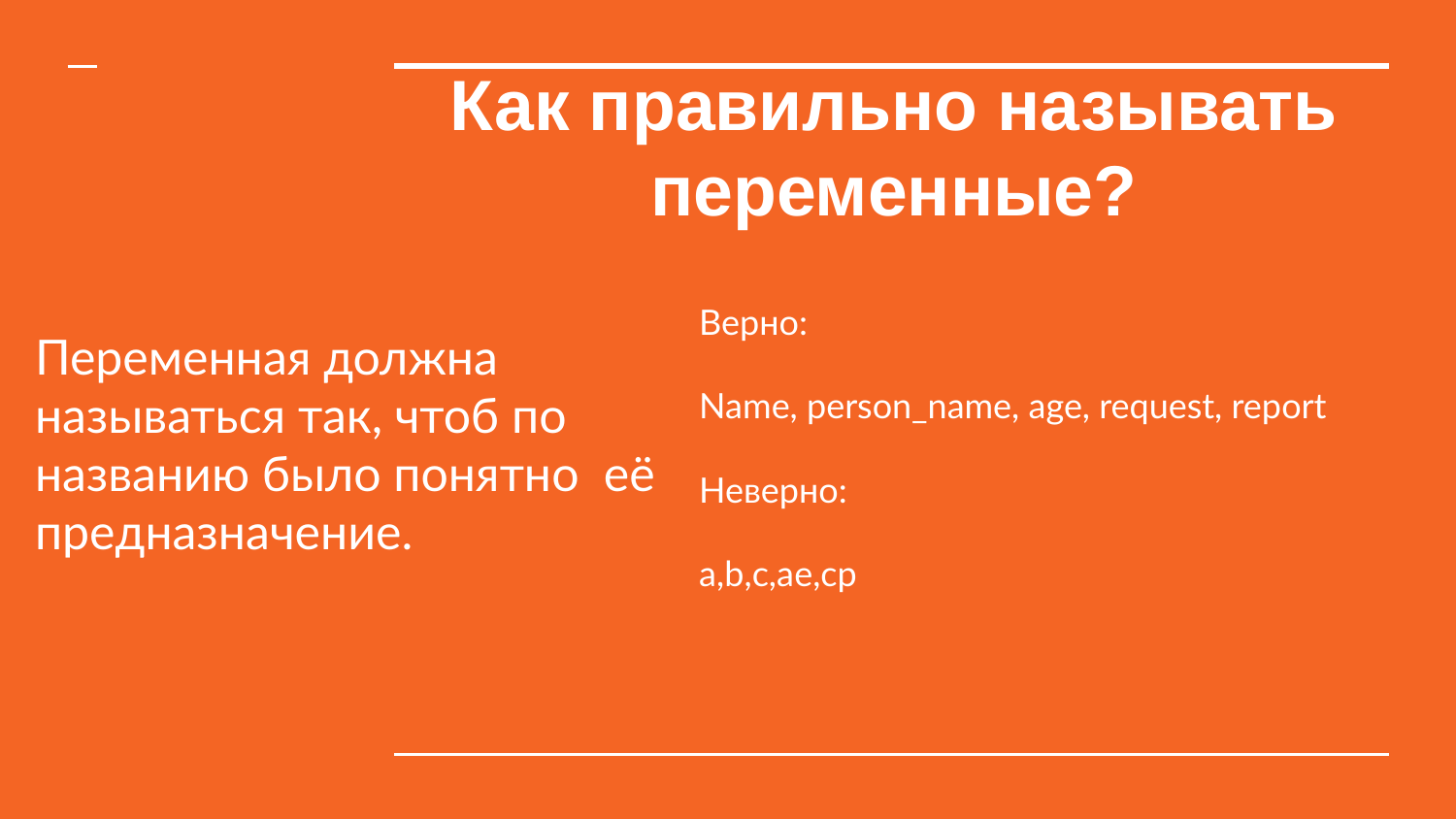

# Как правильно называть переменные?
Переменная должна называться так, чтоб по названию было понятно  её предназначение.
Верно:

Name, person_name, age, request, report

Неверно:

a,b,c,ae,cp